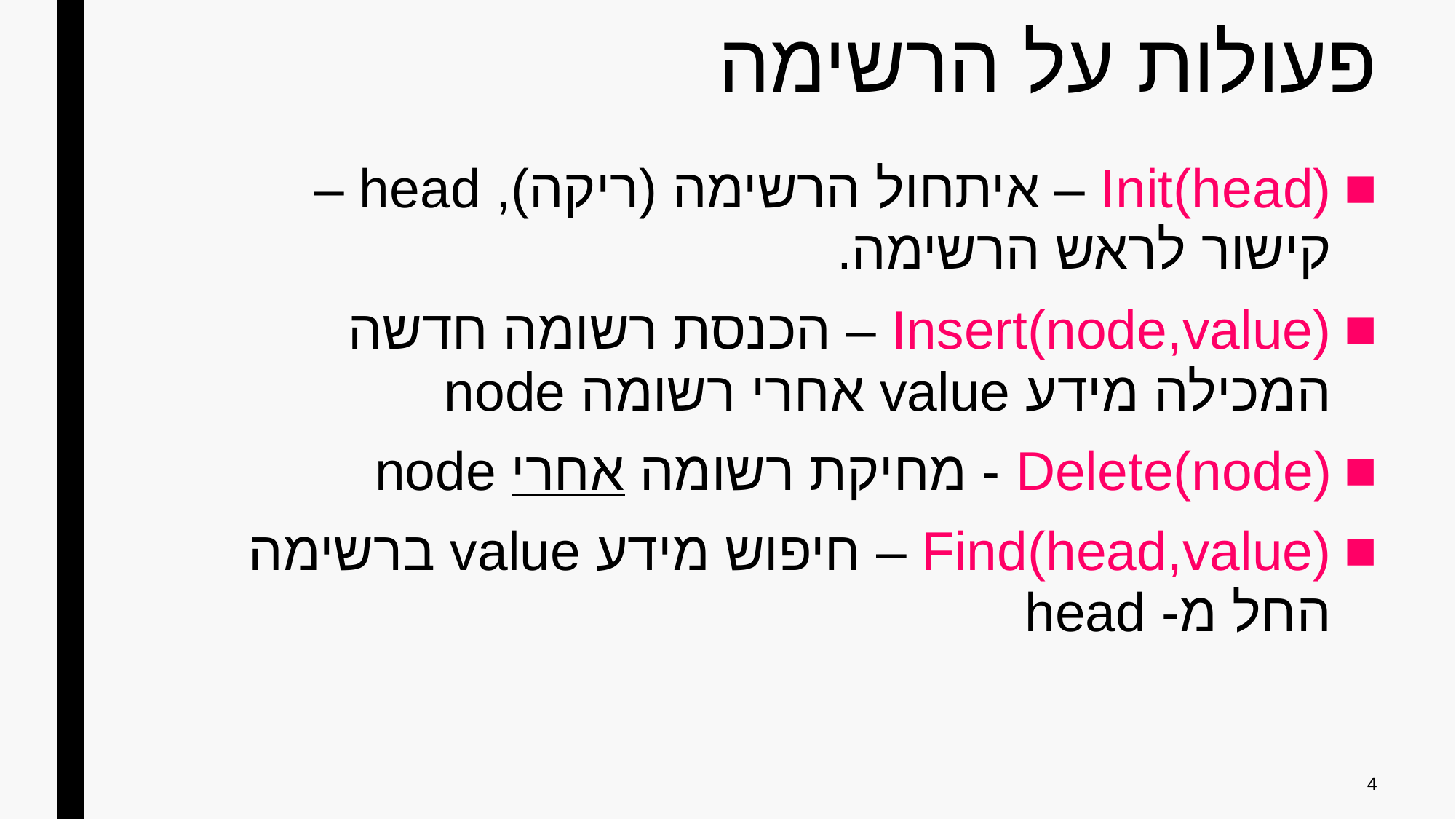

# פעולות על הרשימה
Init(head) – איתחול הרשימה (ריקה), head – קישור לראש הרשימה.
Insert(node,value) – הכנסת רשומה חדשה המכילה מידע value אחרי רשומה node
Delete(node) - מחיקת רשומה אחרי node
Find(head,value) – חיפוש מידע value ברשימה החל מ- head
4